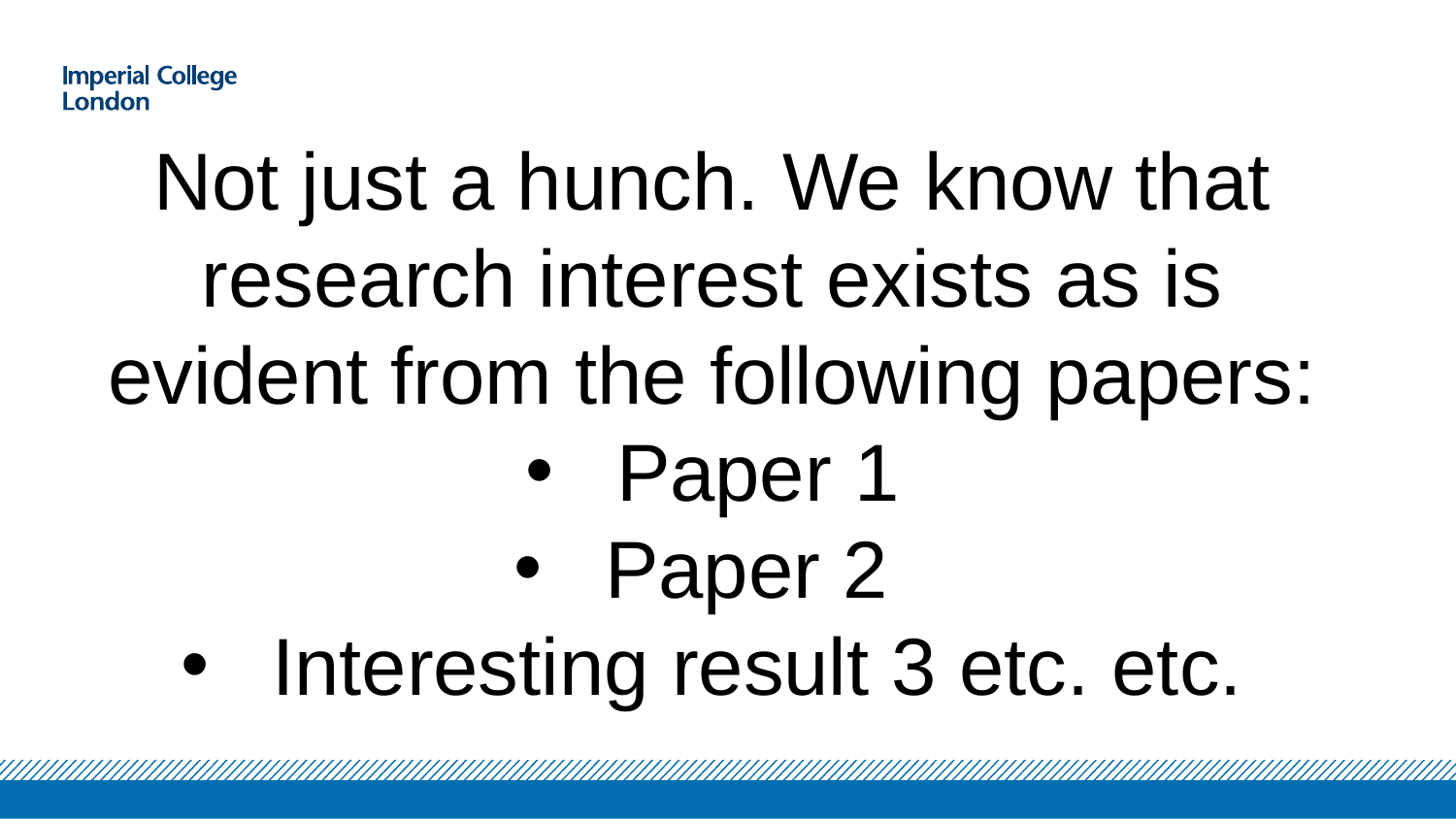

Not just a hunch. We know that research interest exists as is evident from the following papers:
Paper 1
Paper 2
Interesting result 3 etc. etc.